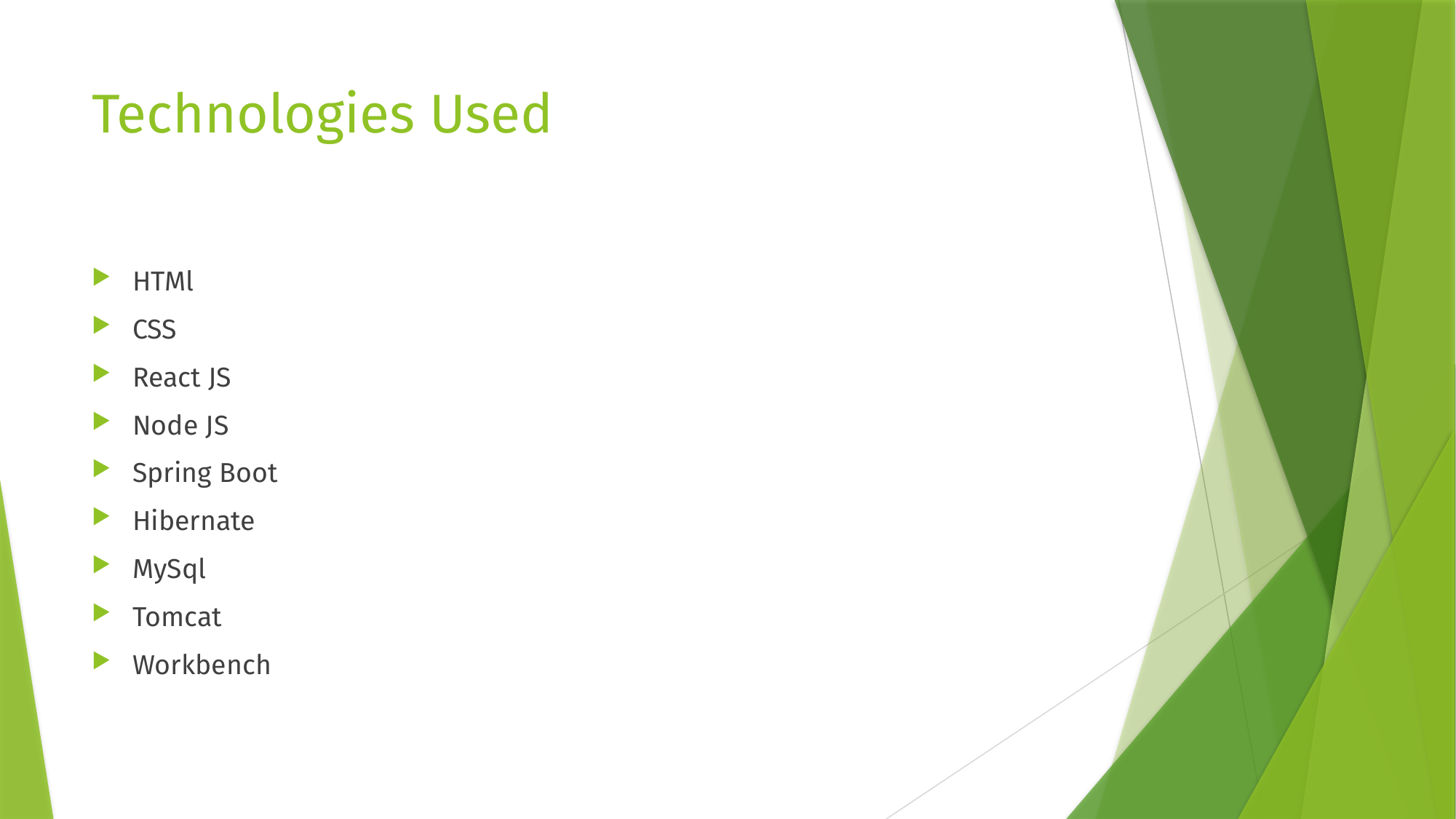

# Technologies Used
HTMl
CSS
React JS
Node JS
Spring Boot
Hibernate
MySql
Tomcat
Workbench